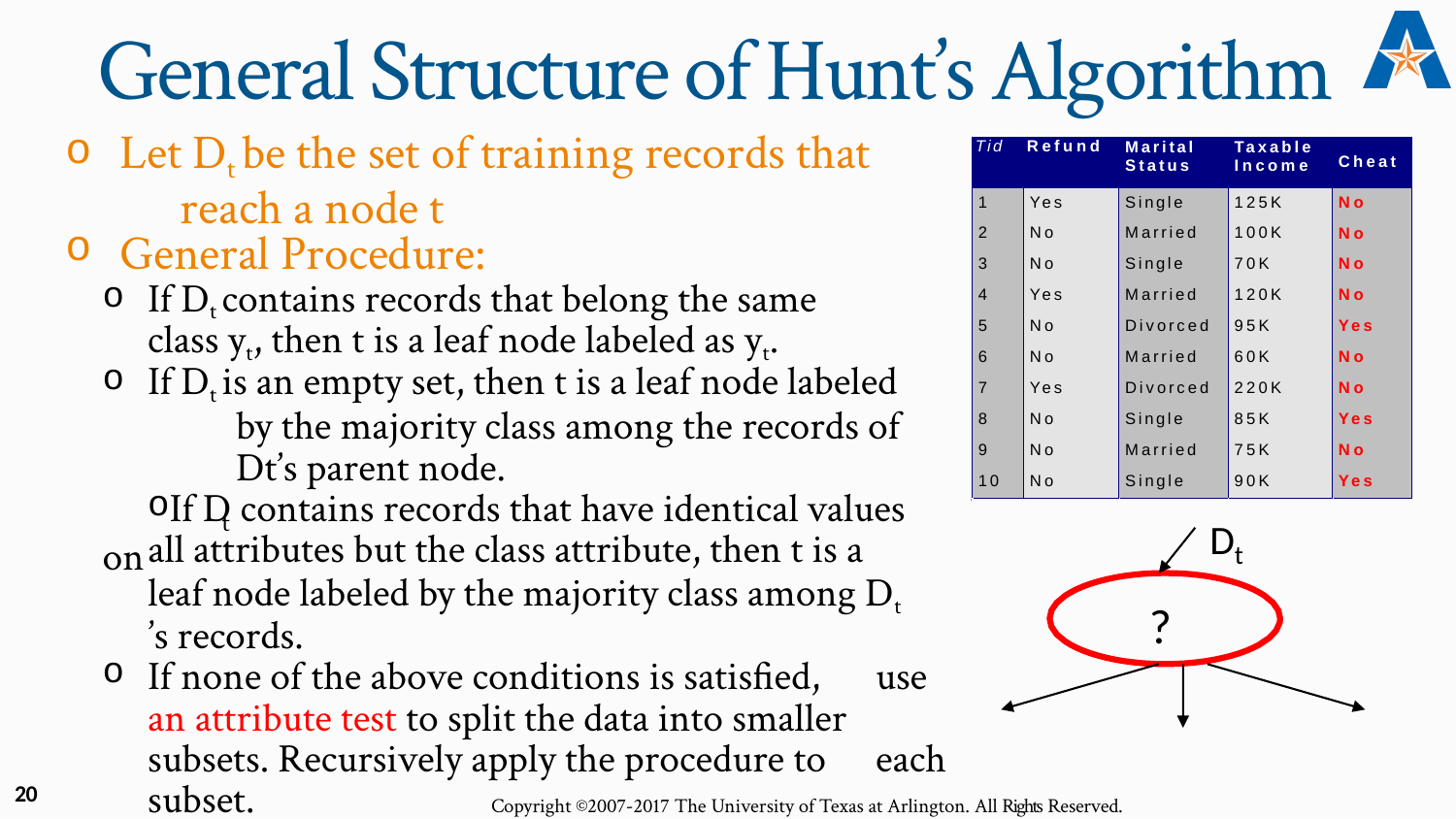

# General Structure of Hunt’s Algorithm
Let Dt be the set of training records that 	reach a node t
General Procedure:
If Dt contains records that belong the same 	class yt, then t is a leaf node labeled as yt.
If Dt is an empty set, then t is a leaf node labeled 	by the majority class among the records of 	Dt’s parent node.
| Tid | Refund | Marital Status | Taxable Income | Cheat |
| --- | --- | --- | --- | --- |
| 1 | Yes | Single | 125K | No |
| 2 | No | Married | 100K | No |
| 3 | No | Single | 70K | No |
| 4 | Yes | Married | 120K | No |
| 5 | No | Divorced | 95K | Yes |
| 6 | No | Married | 60K | No |
| 7 | Yes | Divorced | 220K | No |
| 8 | No | Single | 85K | Yes |
| 9 | No | Married | 75K | No |
| 10 | No | Single | 90K | Yes |
If D contains records that have identical values on
10

t
D
all attributes but the class attribute, then t is a leaf node labeled by the majority class among Dt ’s records.
If none of the above conditions is satisfied, 	use an attribute test to split the data into smaller 	subsets. Recursively apply the procedure to 	each subset.

t
?
20
Copyright ©2007-2017 The University of Texas at Arlington. All Rights Reserved.